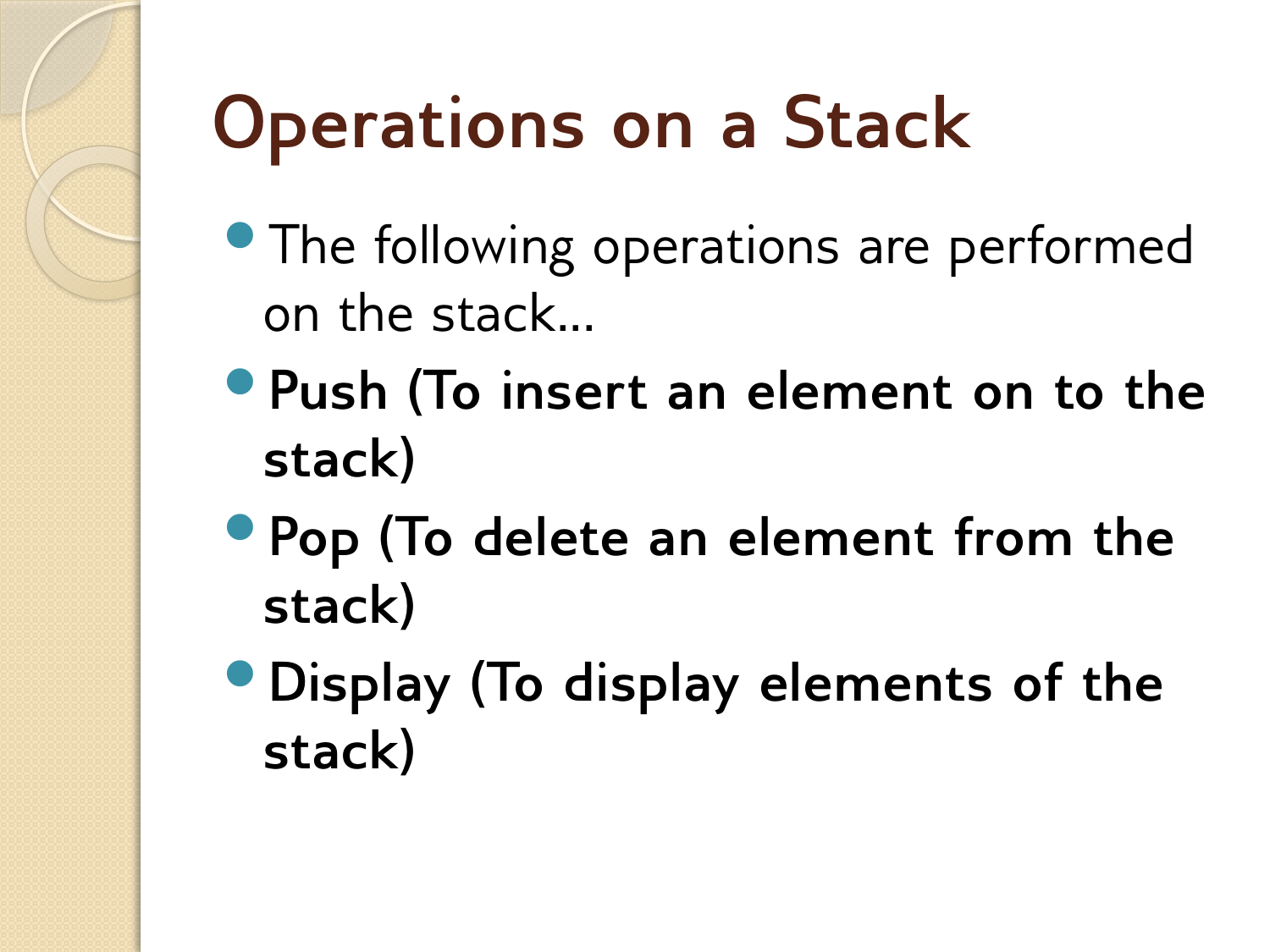

# Operations on a Stack
The following operations are performed on the stack...
Push (To insert an element on to the stack)
Pop (To delete an element from the stack)
Display (To display elements of the stack)